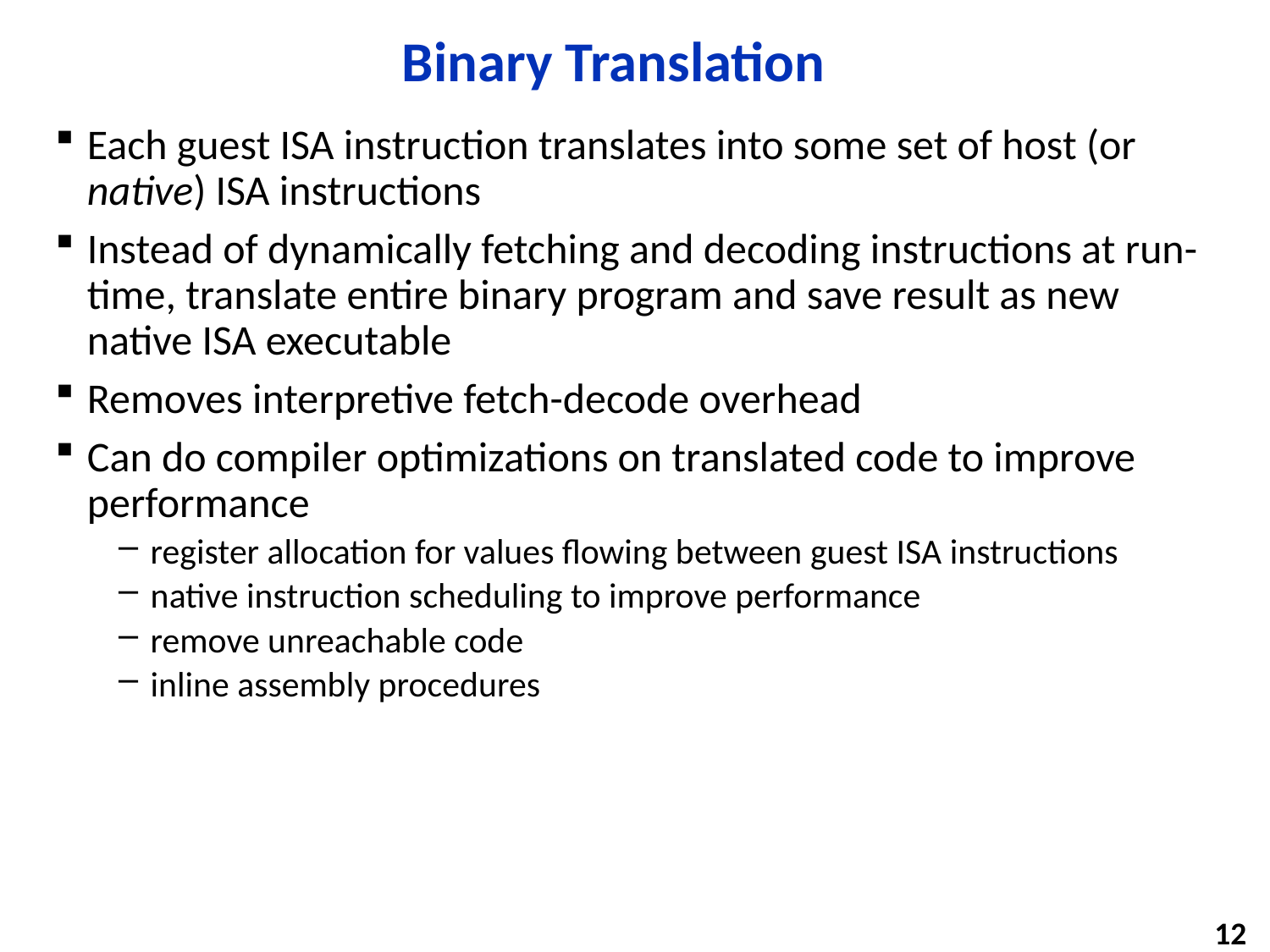

# Binary Translation
Each guest ISA instruction translates into some set of host (or native) ISA instructions
Instead of dynamically fetching and decoding instructions at run-time, translate entire binary program and save result as new native ISA executable
Removes interpretive fetch-decode overhead
Can do compiler optimizations on translated code to improve performance
register allocation for values flowing between guest ISA instructions
native instruction scheduling to improve performance
remove unreachable code
inline assembly procedures
12